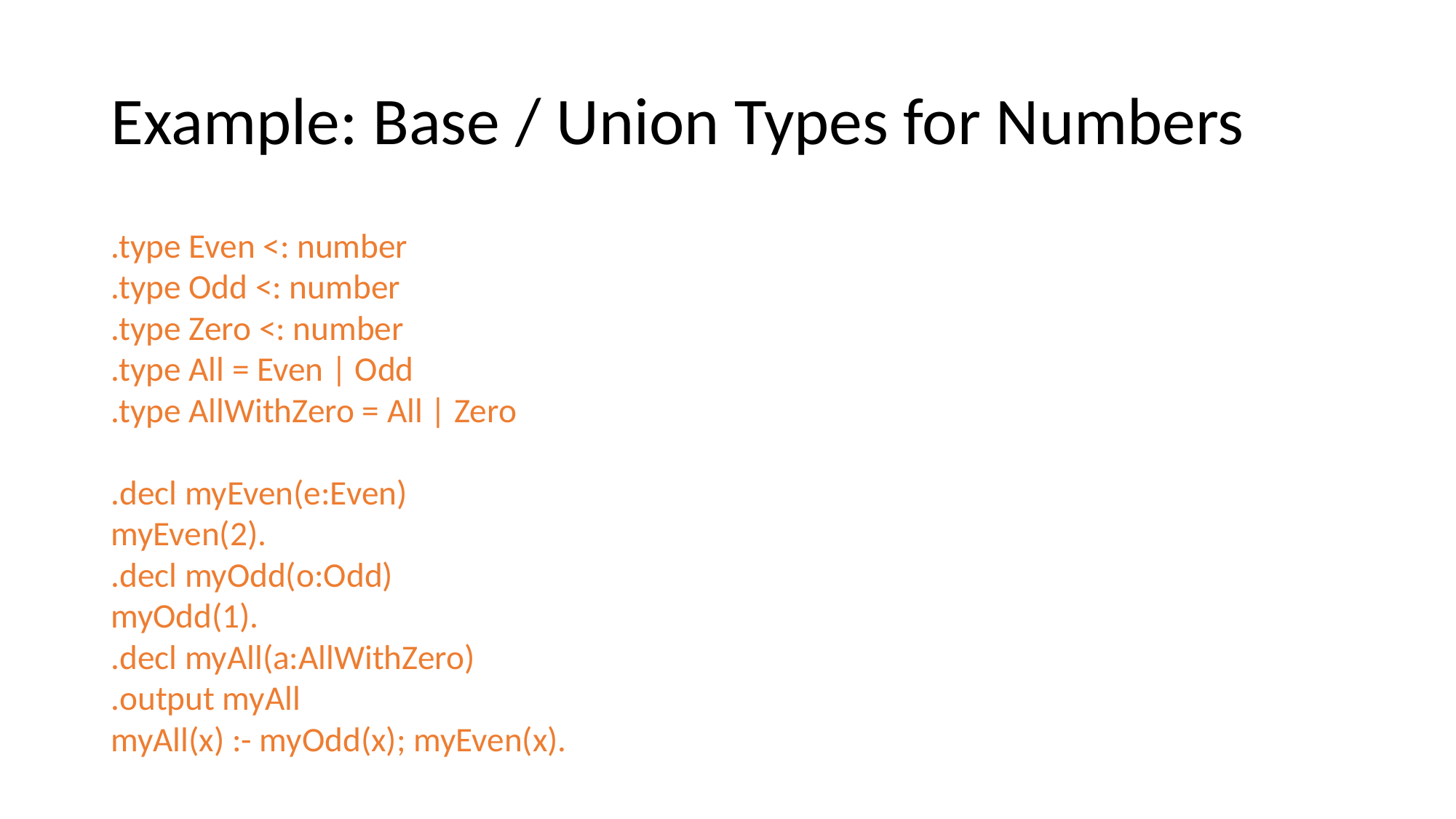

# Example: Base / Union Types for Numbers
.type Even <: number
.type Odd <: number
.type Zero <: number
.type All = Even | Odd
.type AllWithZero = All | Zero
.decl myEven(e:Even)
myEven(2).
.decl myOdd(o:Odd)
myOdd(1).
.decl myAll(a:AllWithZero)
.output myAll
myAll(x) :- myOdd(x); myEven(x).